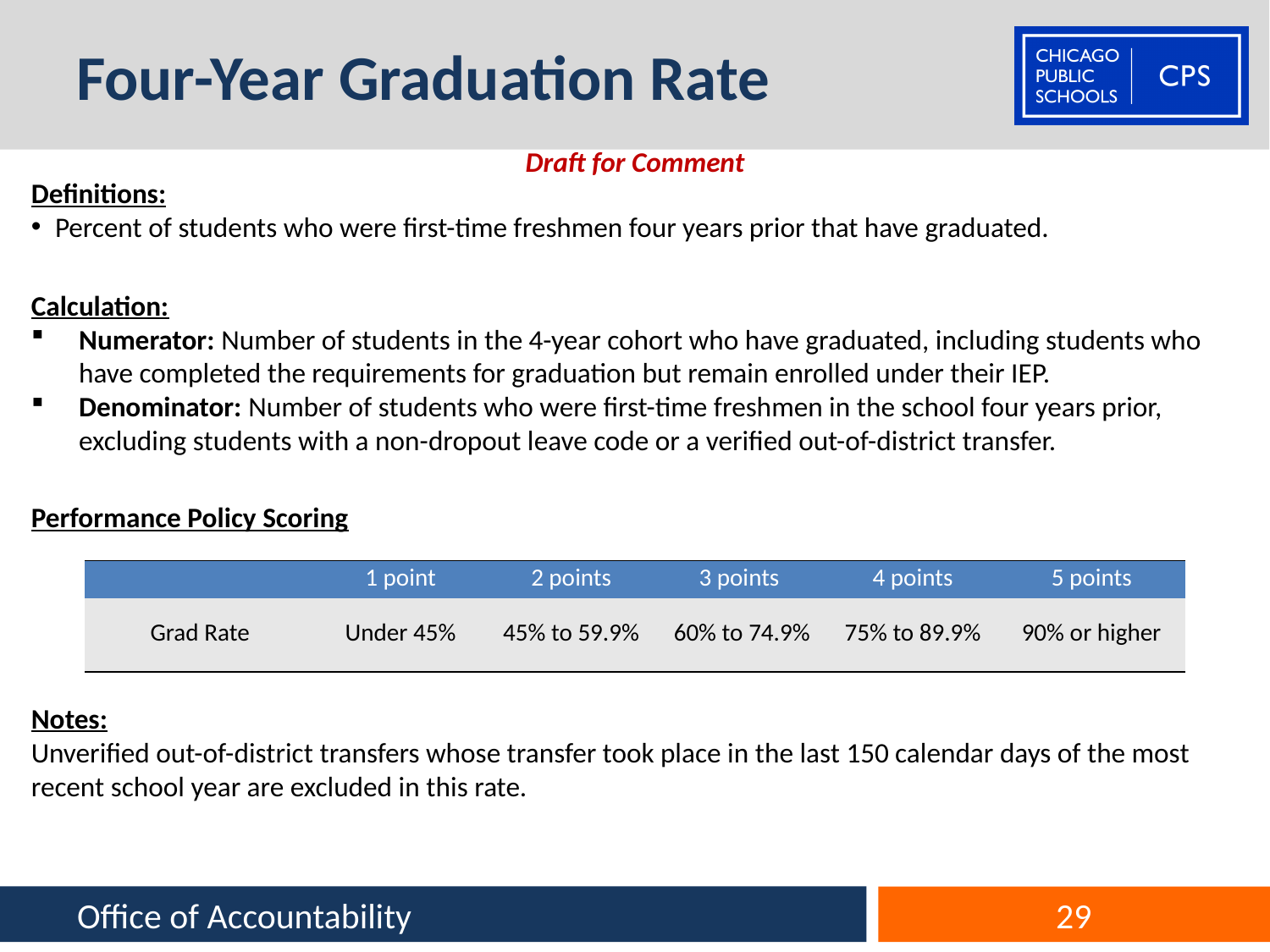

# Four-Year Graduation Rate
Draft for Comment
Definitions:
Percent of students who were first-time freshmen four years prior that have graduated.

Calculation:
Numerator: Number of students in the 4-year cohort who have graduated, including students who have completed the requirements for graduation but remain enrolled under their IEP.
Denominator: Number of students who were first-time freshmen in the school four years prior, excluding students with a non-dropout leave code or a verified out-of-district transfer.

Performance Policy Scoring

Notes:
Unverified out-of-district transfers whose transfer took place in the last 150 calendar days of the most recent school year are excluded in this rate.
|  | 1 point | 2 points | 3 points | 4 points | 5 points |
| --- | --- | --- | --- | --- | --- |
| Grad Rate | Under 45% | 45% to 59.9% | 60% to 74.9% | 75% to 89.9% | 90% or higher |
Office of Accountability
29